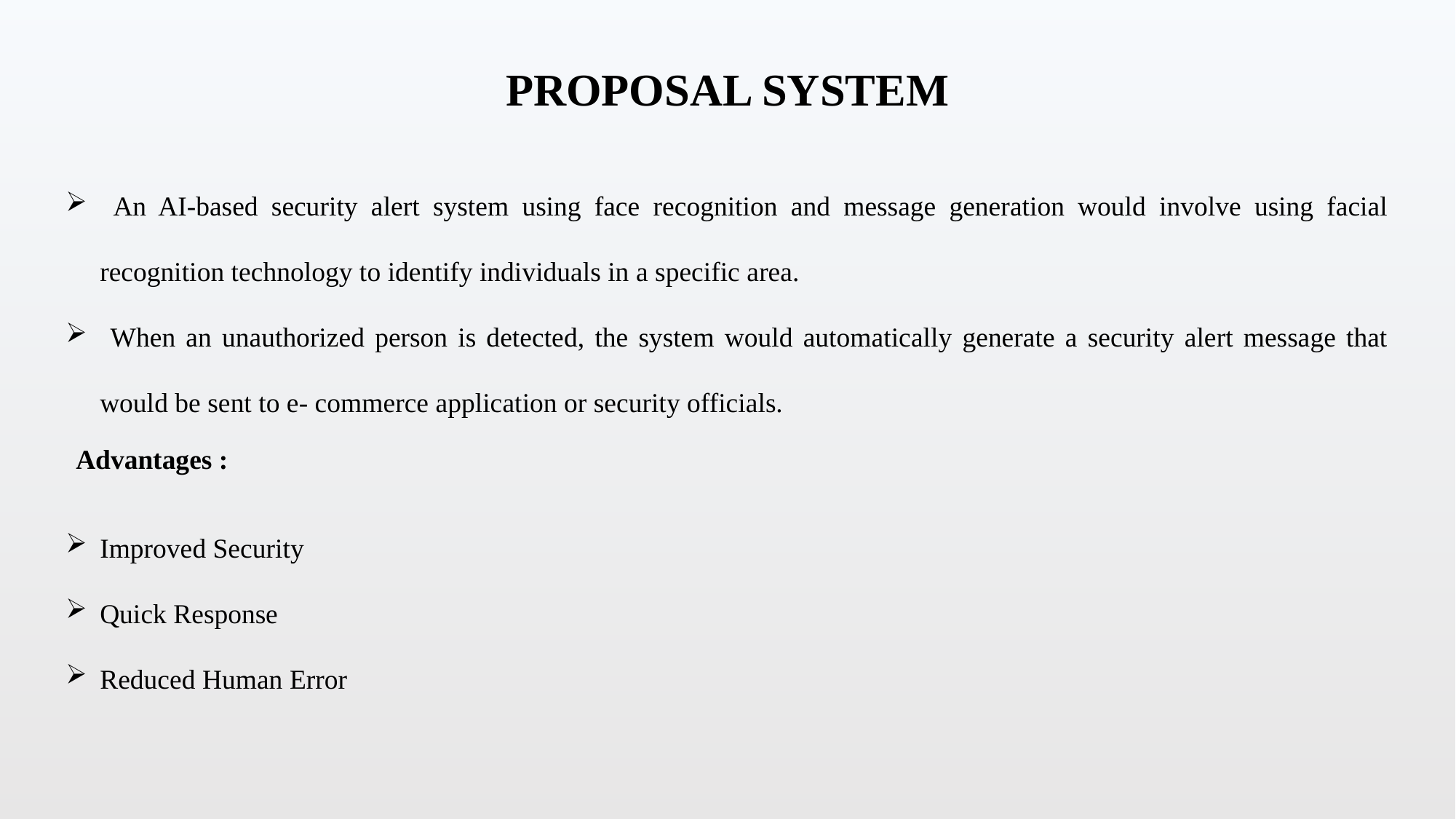

# PROPOSAL SYSTEM
 An AI-based security alert system using face recognition and message generation would involve using facial recognition technology to identify individuals in a specific area.
 When an unauthorized person is detected, the system would automatically generate a security alert message that would be sent to e- commerce application or security officials.
Advantages :
Improved Security
Quick Response
Reduced Human Error